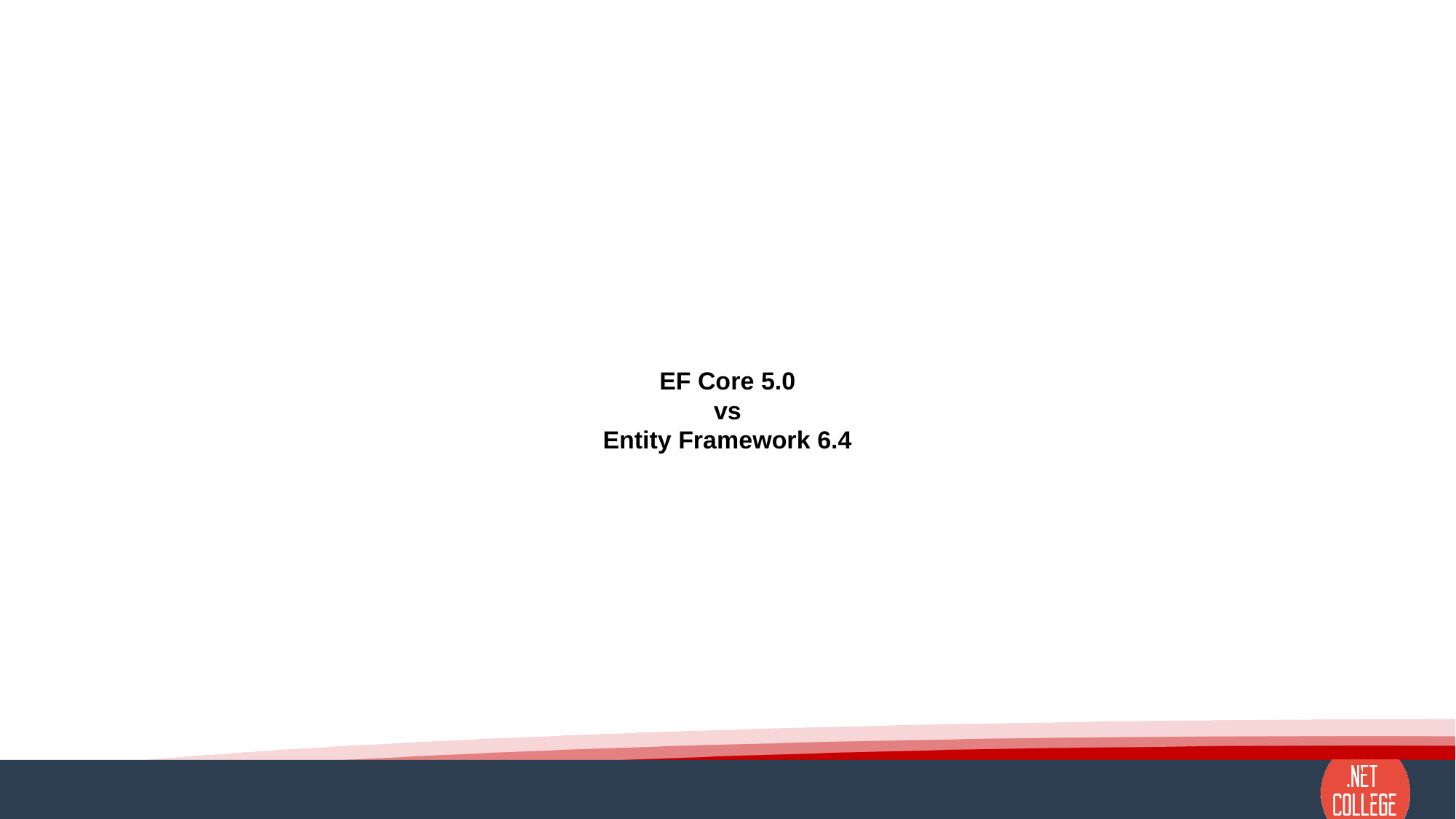

# EF Core 5.0 vs Entity Framework 6.4